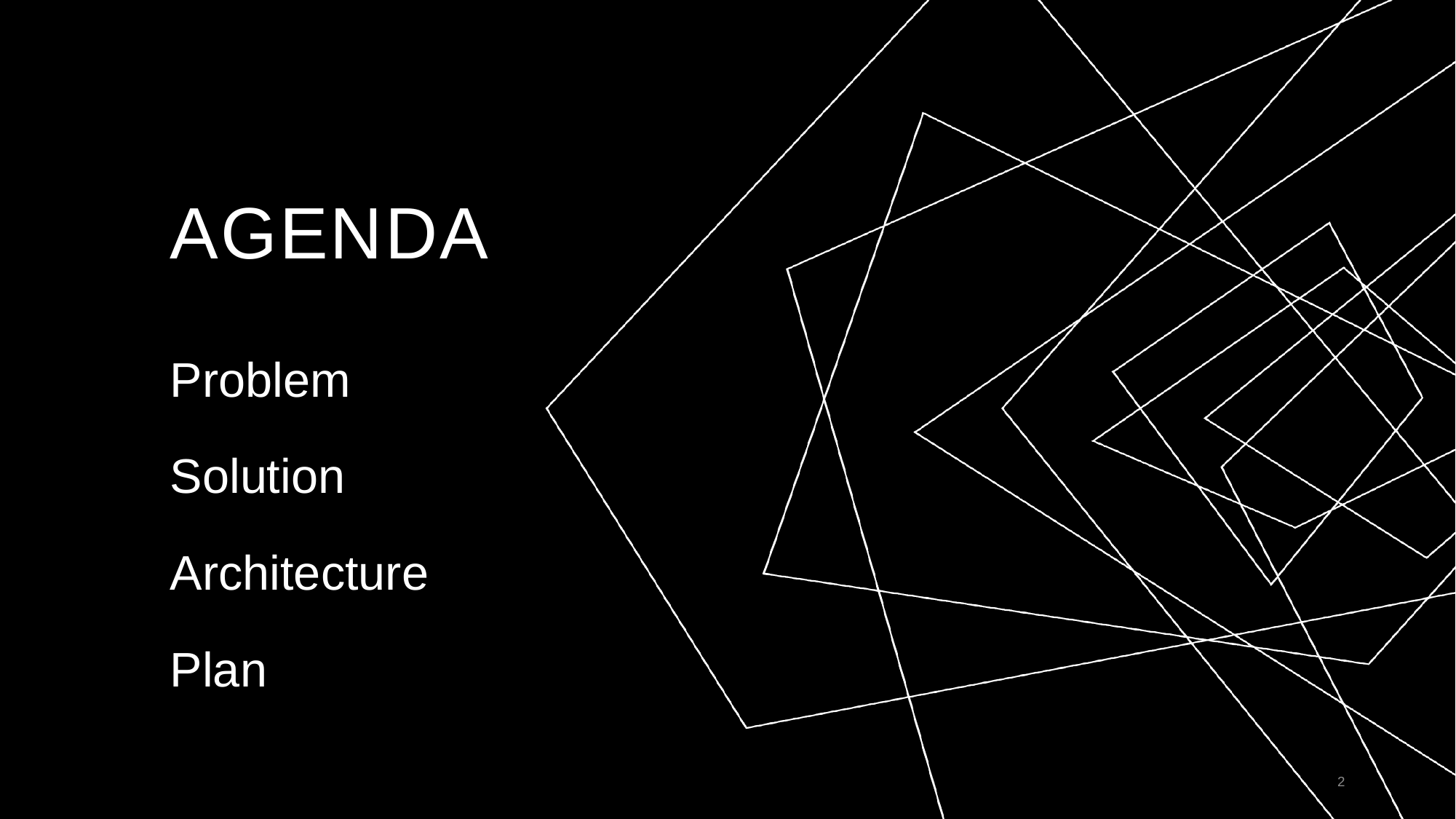

# AGENDA
Problem
Solution
Architecture
Plan
2